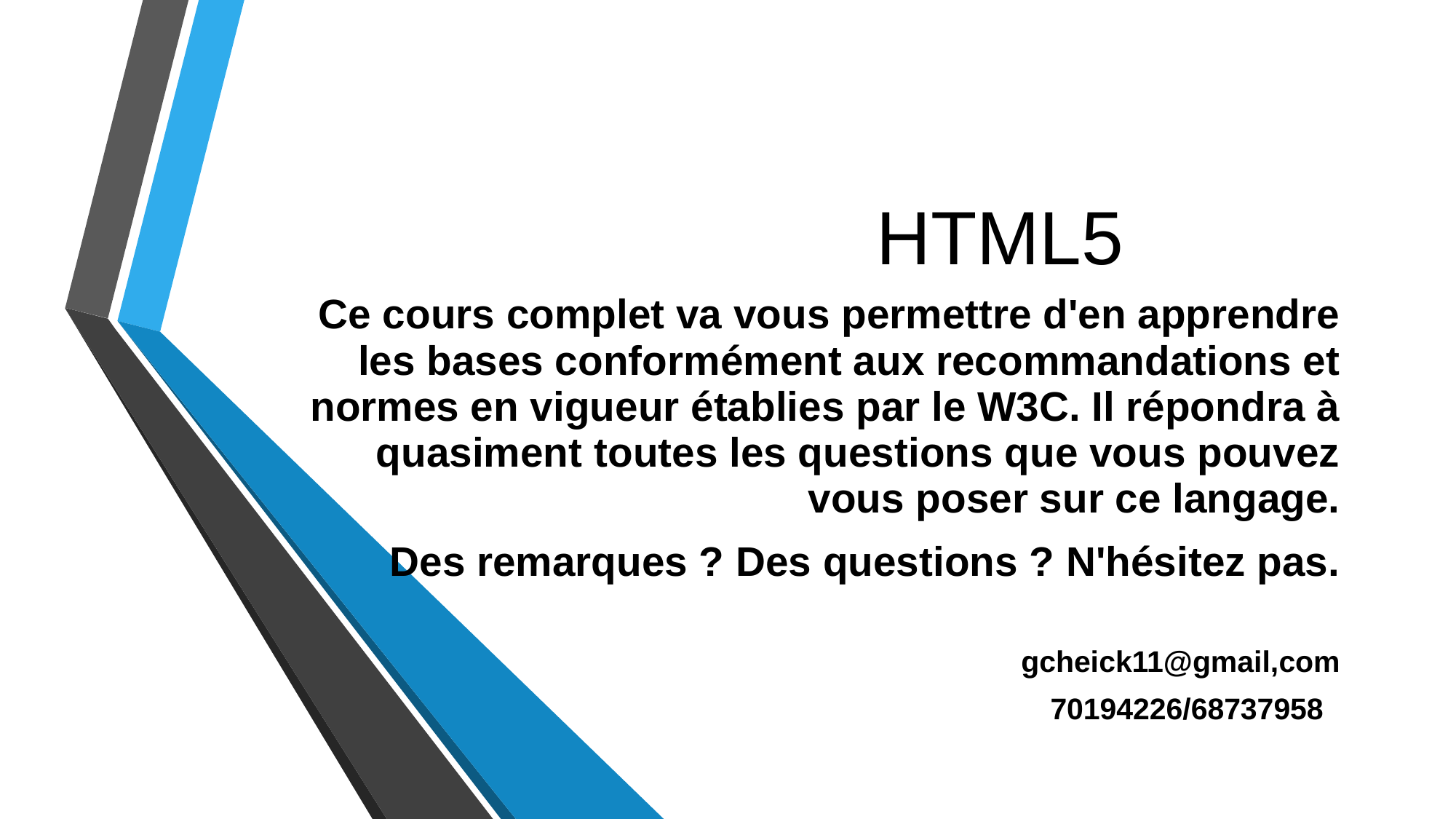

# HTML5
Ce cours complet va vous permettre d'en apprendre les bases conformément aux recommandations et normes en vigueur établies par le W3C. Il répondra à quasiment toutes les questions que vous pouvez vous poser sur ce langage.
Des remarques ? Des questions ? N'hésitez pas.
gcheick11@gmail,com
70194226/68737958